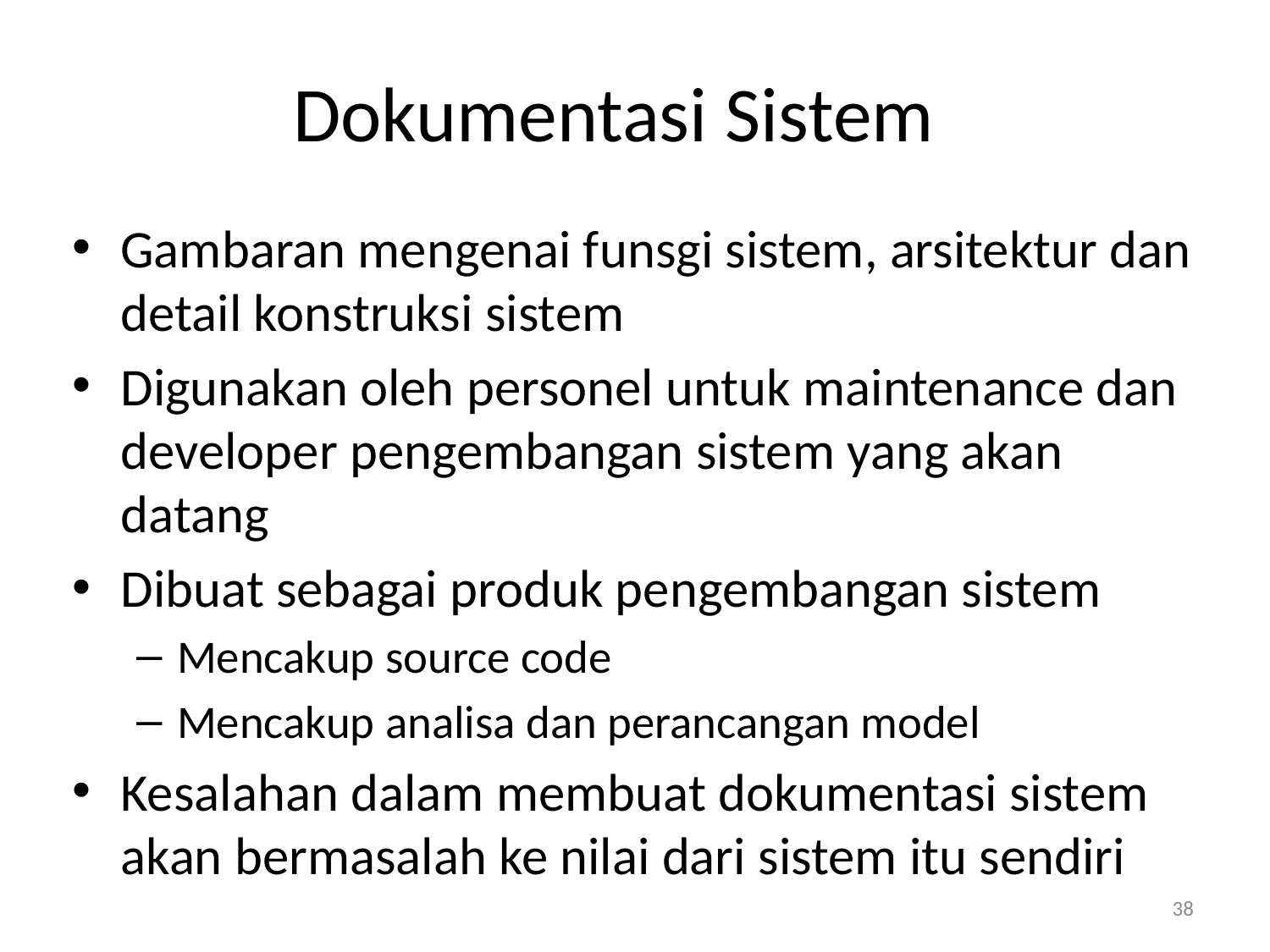

# Dokumentasi Sistem
Gambaran mengenai funsgi sistem, arsitektur dan detail konstruksi sistem
Digunakan oleh personel untuk maintenance dan developer pengembangan sistem yang akan datang
Dibuat sebagai produk pengembangan sistem
Mencakup source code
Mencakup analisa dan perancangan model
Kesalahan dalam membuat dokumentasi sistem akan bermasalah ke nilai dari sistem itu sendiri
38